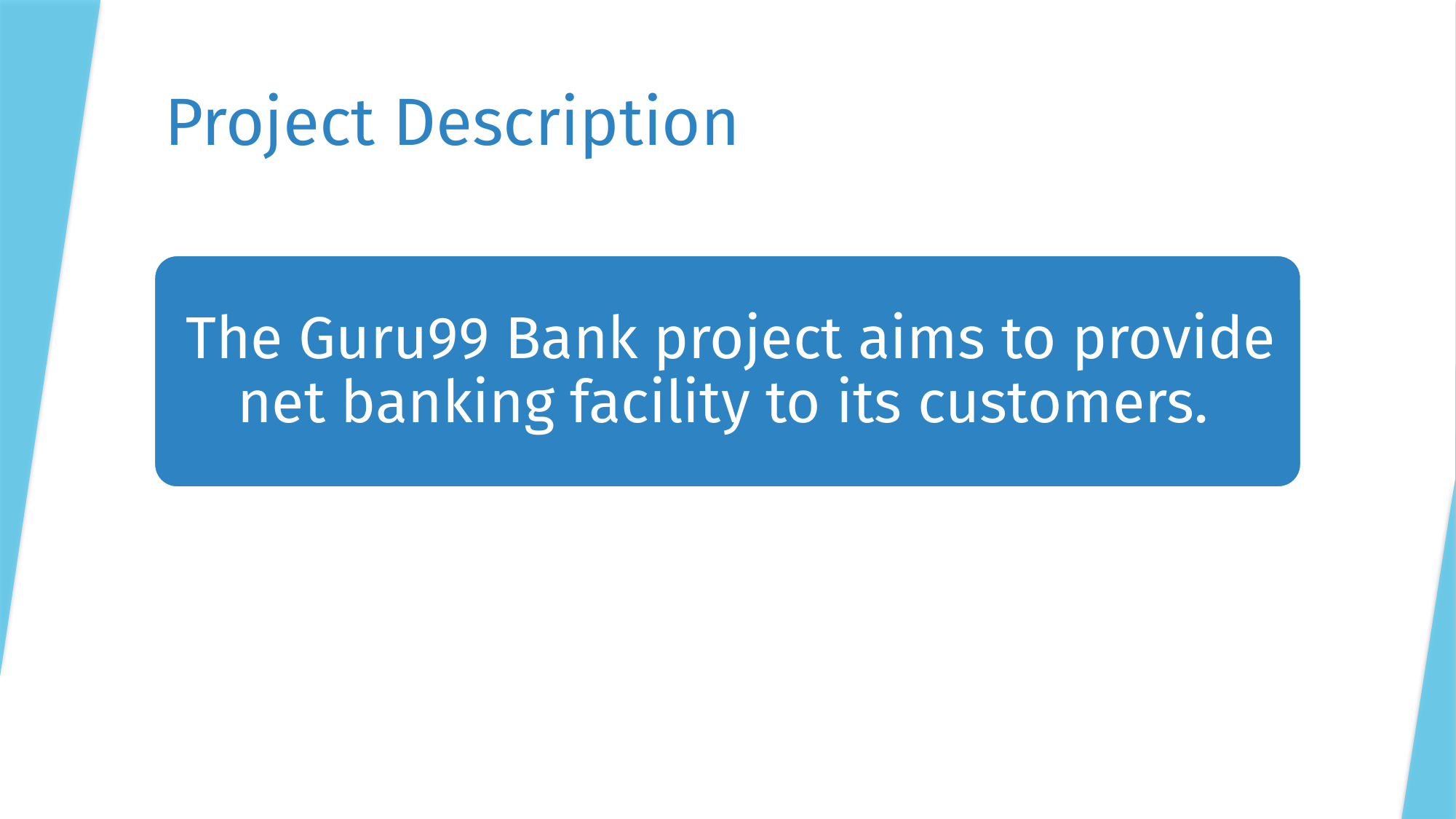

# Project Description
The Guru99 Bank project aims to provide net banking facility to its customers.